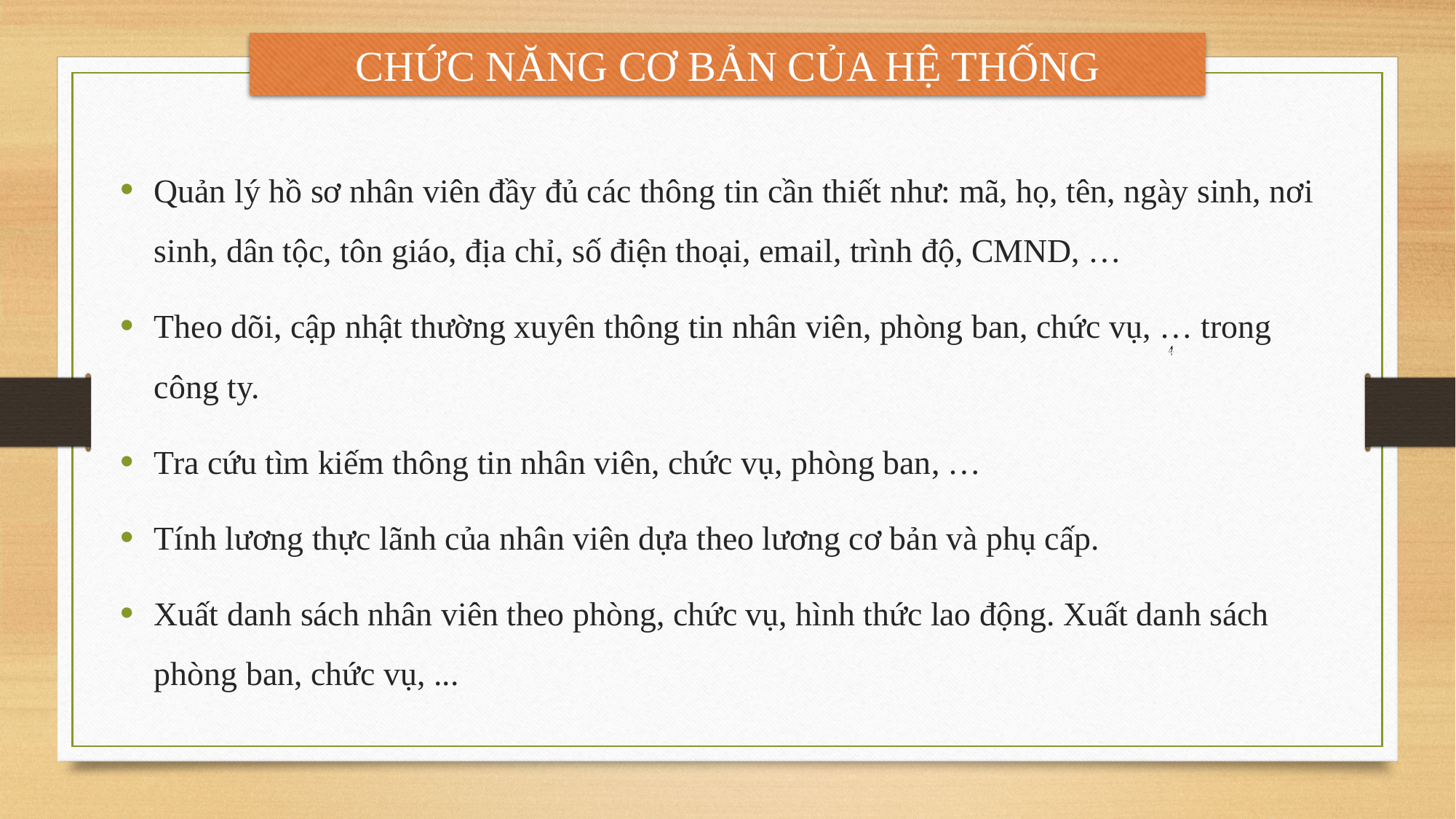

CHỨC NĂNG CƠ BẢN CỦA HỆ THỐNG
Quản lý hồ sơ nhân viên đầy đủ các thông tin cần thiết như: mã, họ, tên, ngày sinh, nơi sinh, dân tộc, tôn giáo, địa chỉ, số điện thoại, email, trình độ, CMND, …
Theo dõi, cập nhật thường xuyên thông tin nhân viên, phòng ban, chức vụ, … trong công ty.
Tra cứu tìm kiếm thông tin nhân viên, chức vụ, phòng ban, …
Tính lương thực lãnh của nhân viên dựa theo lương cơ bản và phụ cấp.
Xuất danh sách nhân viên theo phòng, chức vụ, hình thức lao động. Xuất danh sách phòng ban, chức vụ, ...
4
4